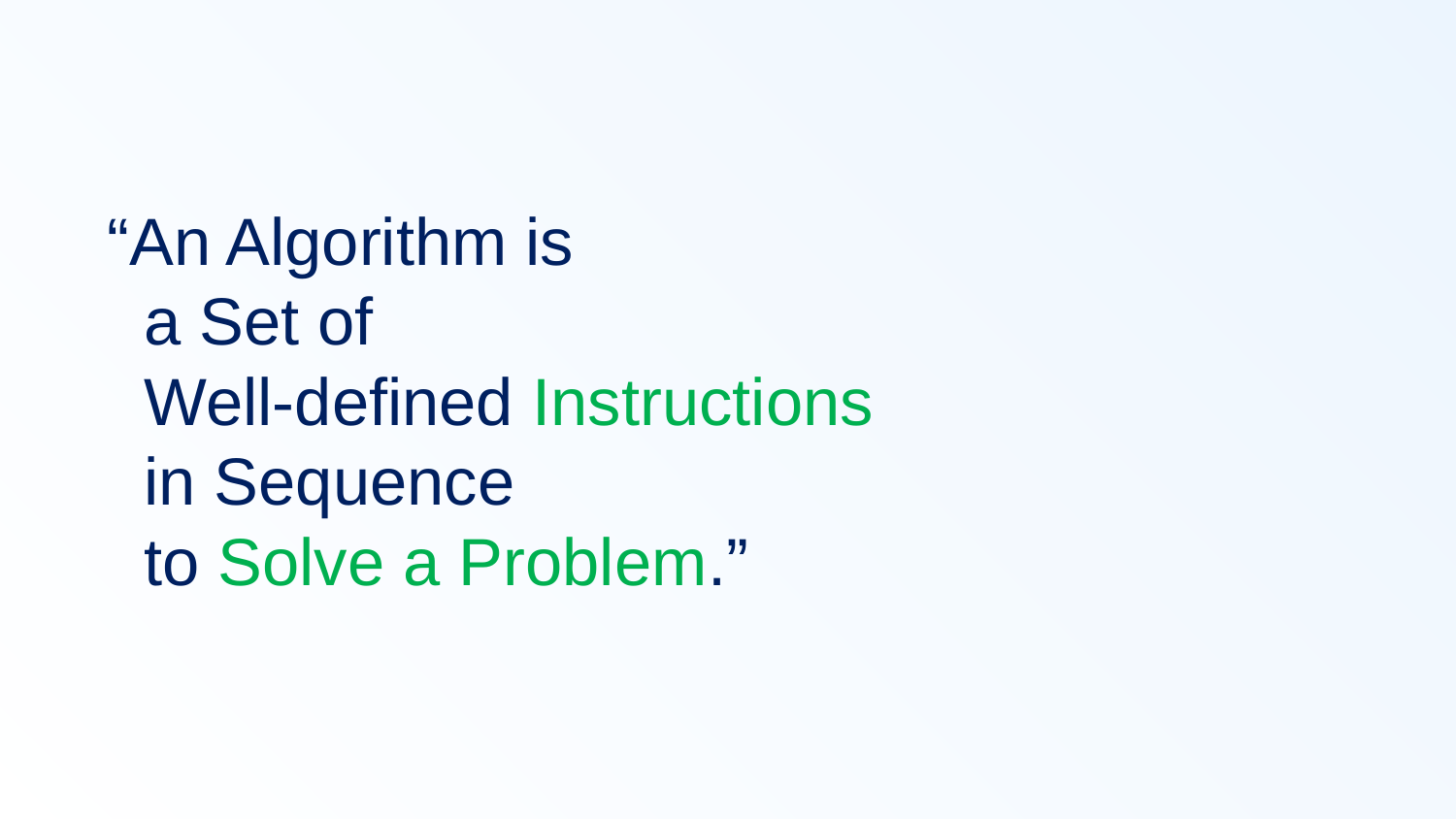

“An Algorithm is
  a Set of
  Well-defined Instructions
  in Sequence
  to Solve a Problem.”